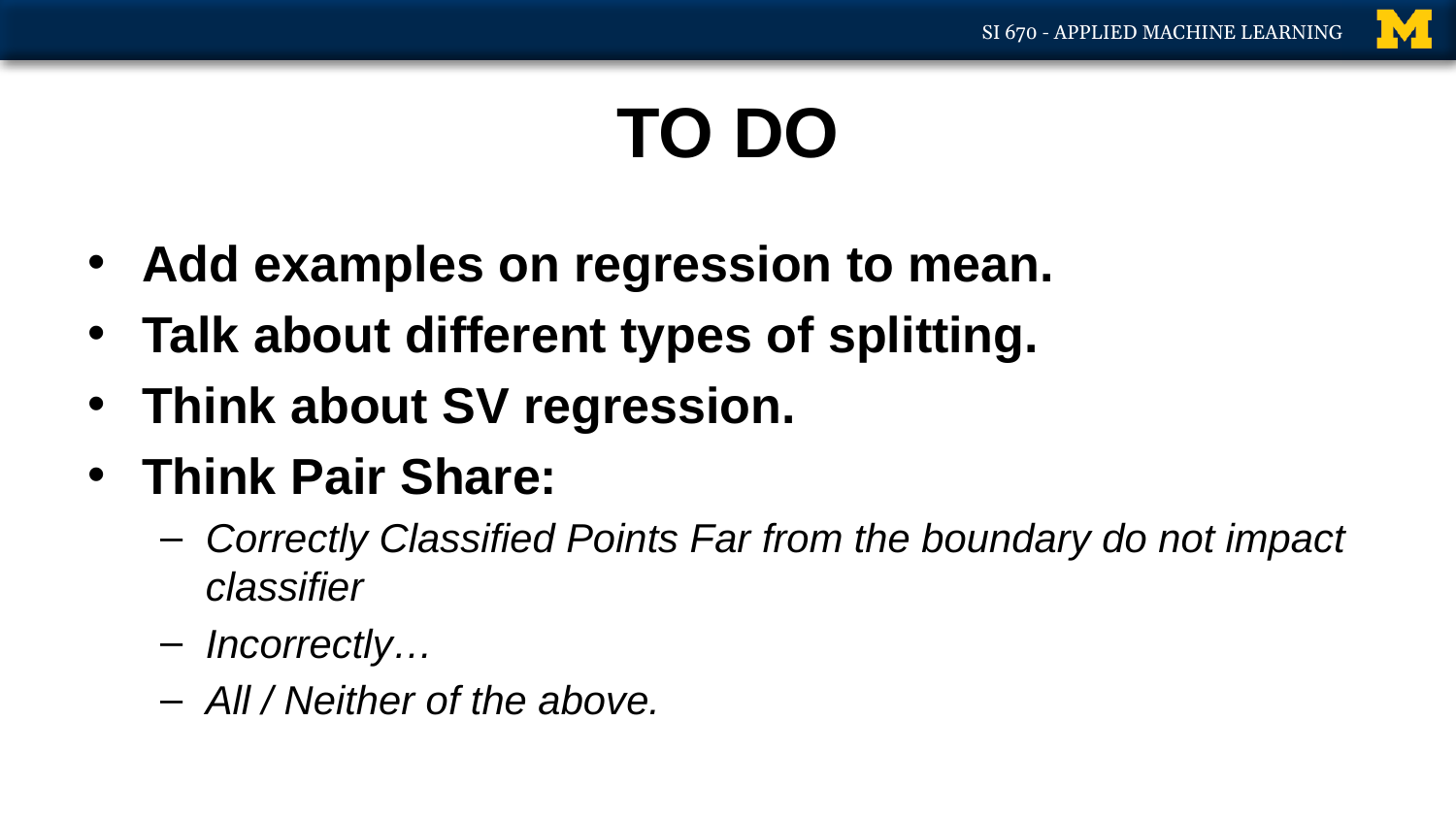

# TO DO
Add examples on regression to mean.
Talk about different types of splitting.
Think about SV regression.
Think Pair Share:
Correctly Classified Points Far from the boundary do not impact classifier
Incorrectly…
All / Neither of the above.